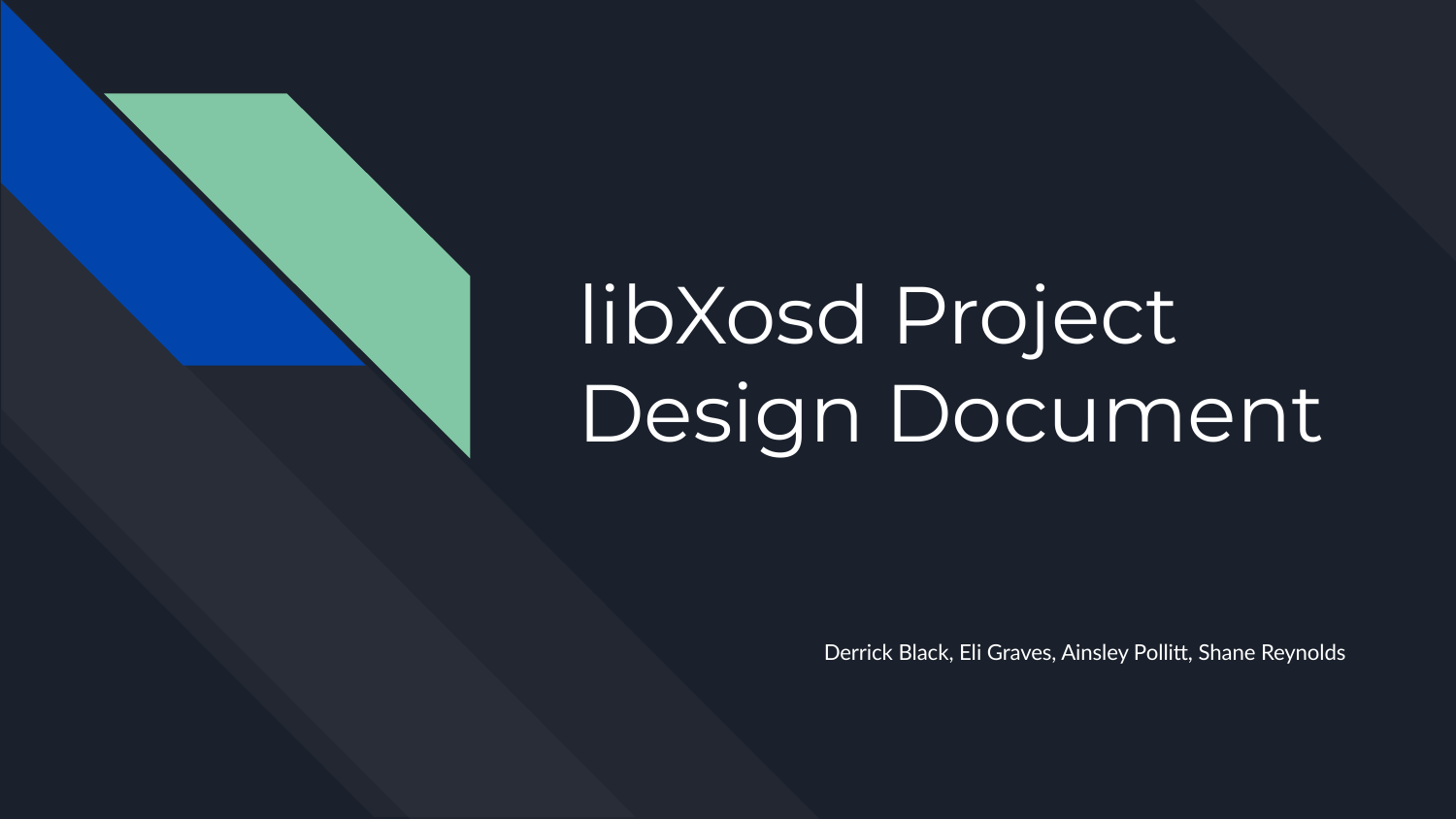

# libXosd Project Design Document
Derrick Black, Eli Graves, Ainsley Pollitt, Shane Reynolds